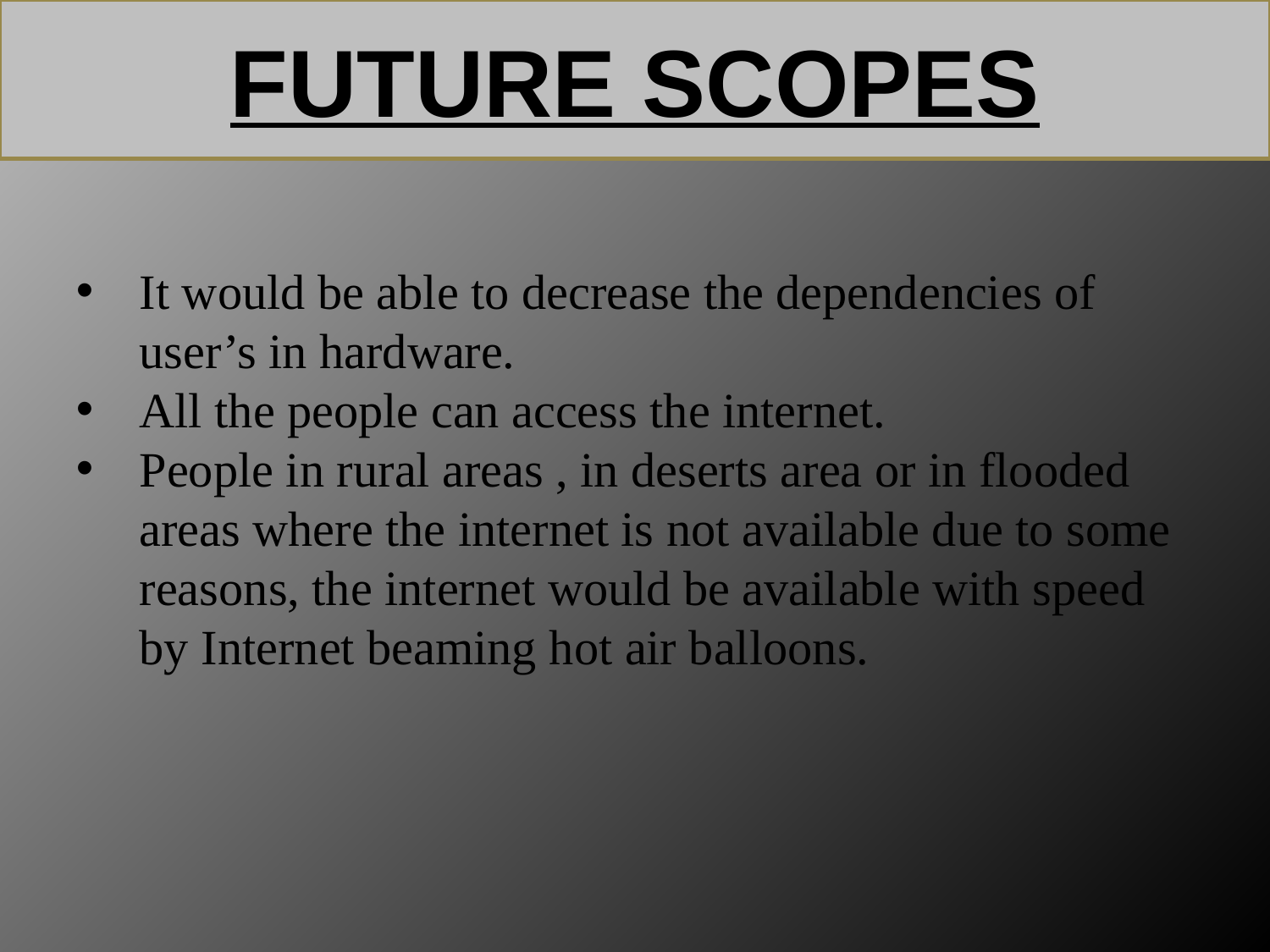

FUTURE SCOPES
It would be able to decrease the dependencies of user’s in hardware.
All the people can access the internet.
People in rural areas , in deserts area or in flooded areas where the internet is not available due to some reasons, the internet would be available with speed by Internet beaming hot air balloons.